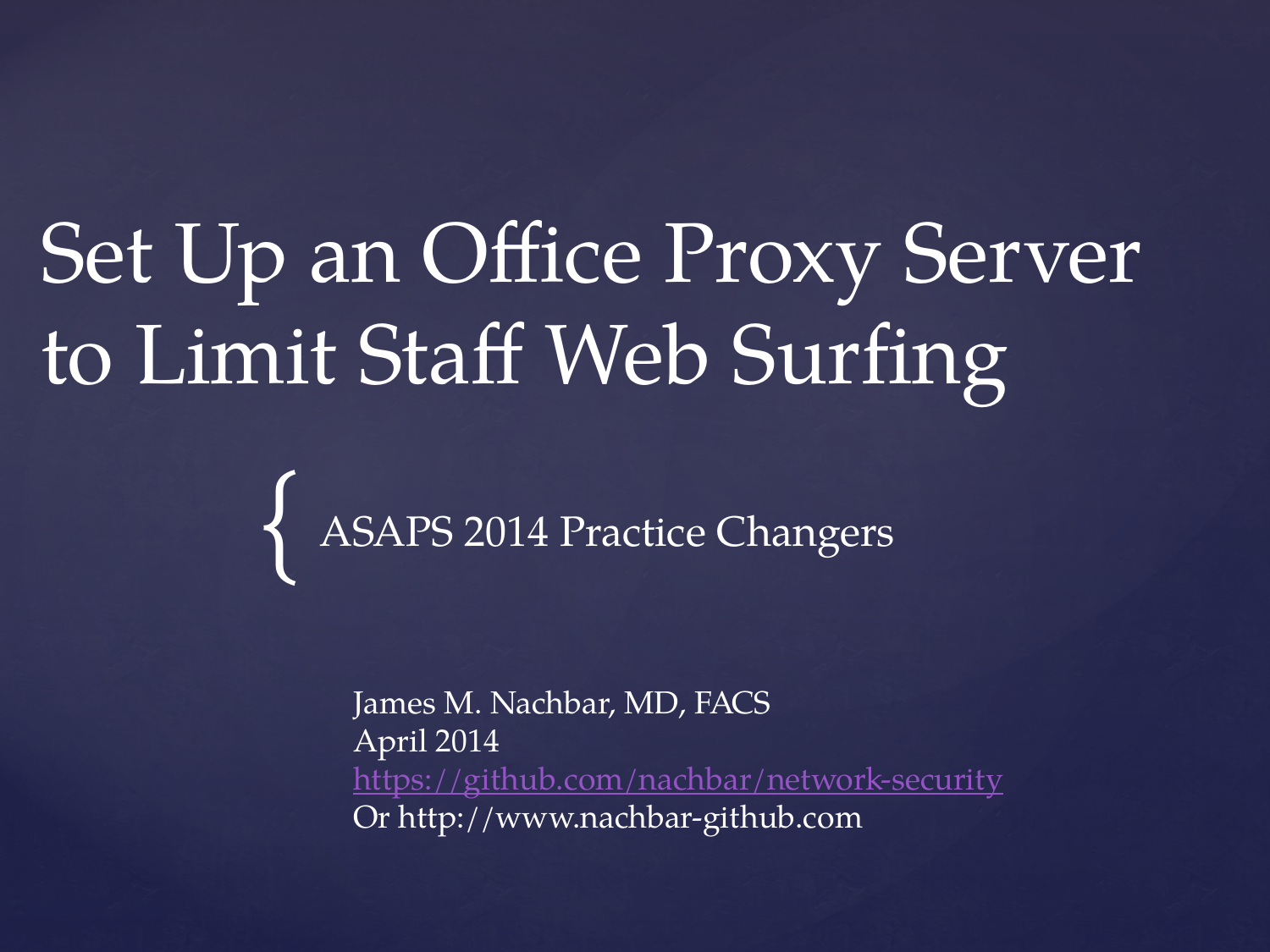

# Set Up an Office Proxy Server to Limit Staff Web Surfing
ASAPS 2014 Practice Changers
James M. Nachbar, MD, FACS
April 2014
https://github.com/nachbar/network-security
Or http://www.nachbar-github.com